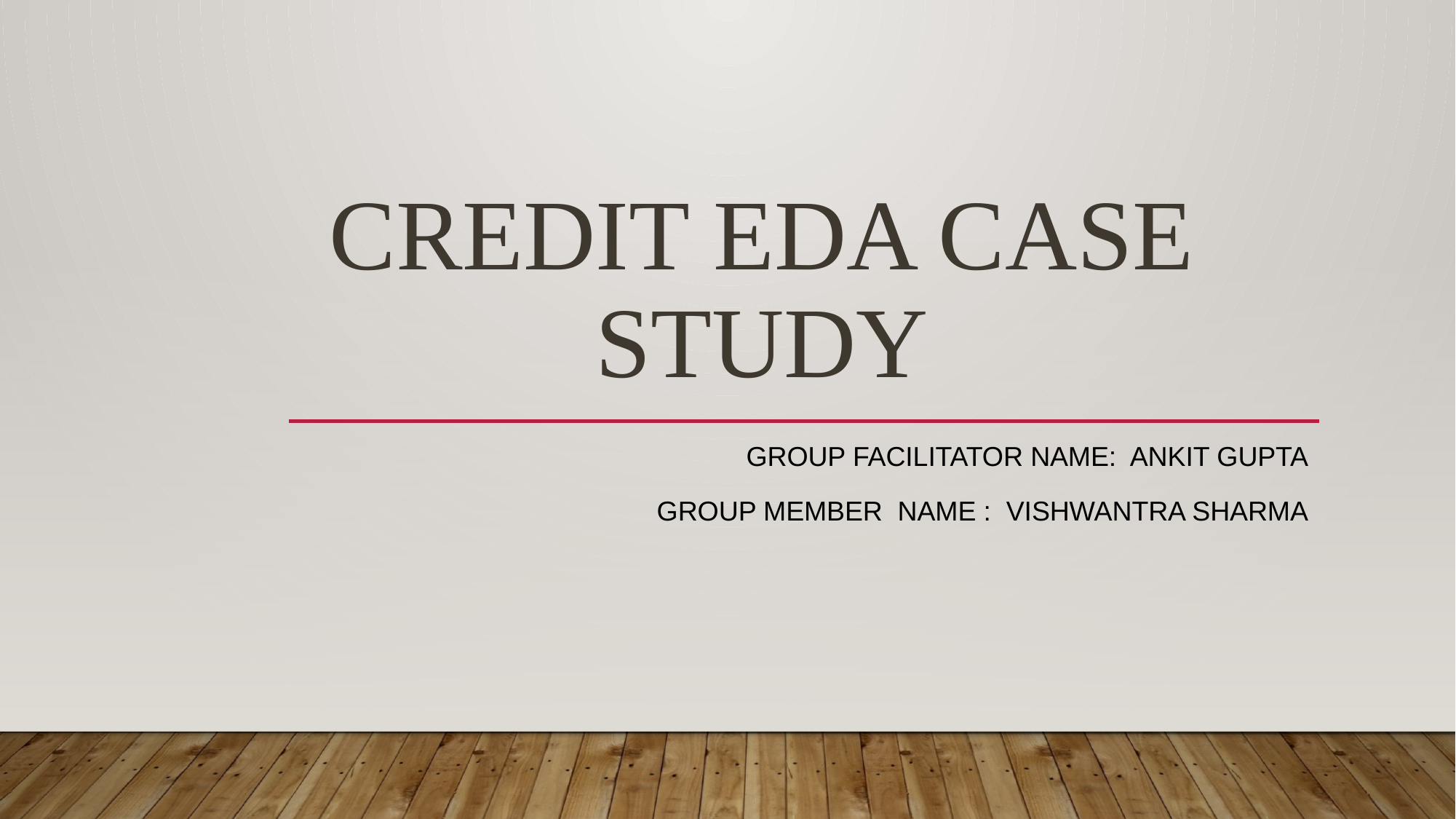

# CREDIT EDA CASE STUDY
Group FACILitator name:  Ankit gupta
Group Member  Name :  vishwantra sharma